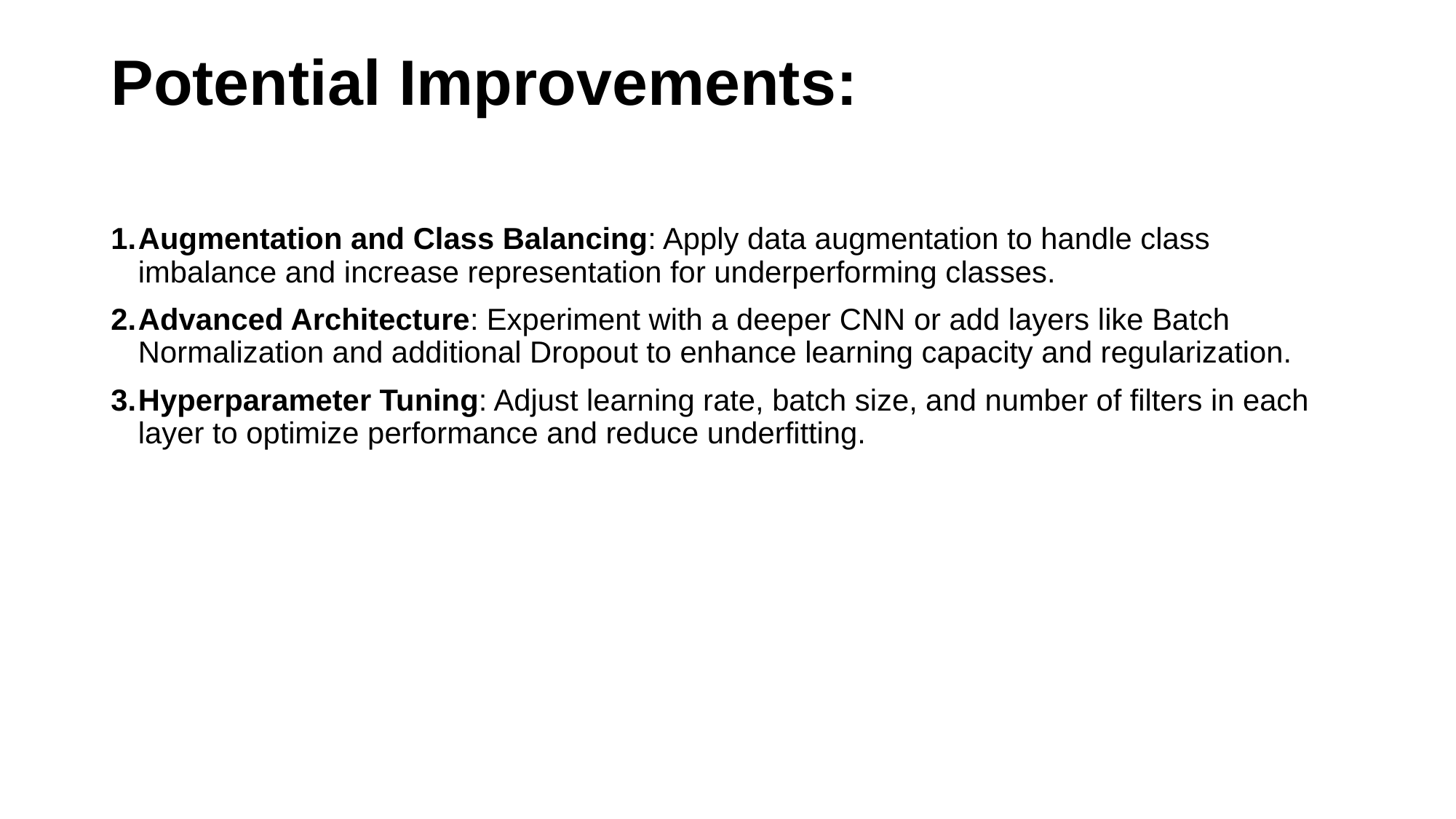

# Potential Improvements:
Augmentation and Class Balancing: Apply data augmentation to handle class imbalance and increase representation for underperforming classes.
Advanced Architecture: Experiment with a deeper CNN or add layers like Batch Normalization and additional Dropout to enhance learning capacity and regularization.
Hyperparameter Tuning: Adjust learning rate, batch size, and number of filters in each layer to optimize performance and reduce underfitting.